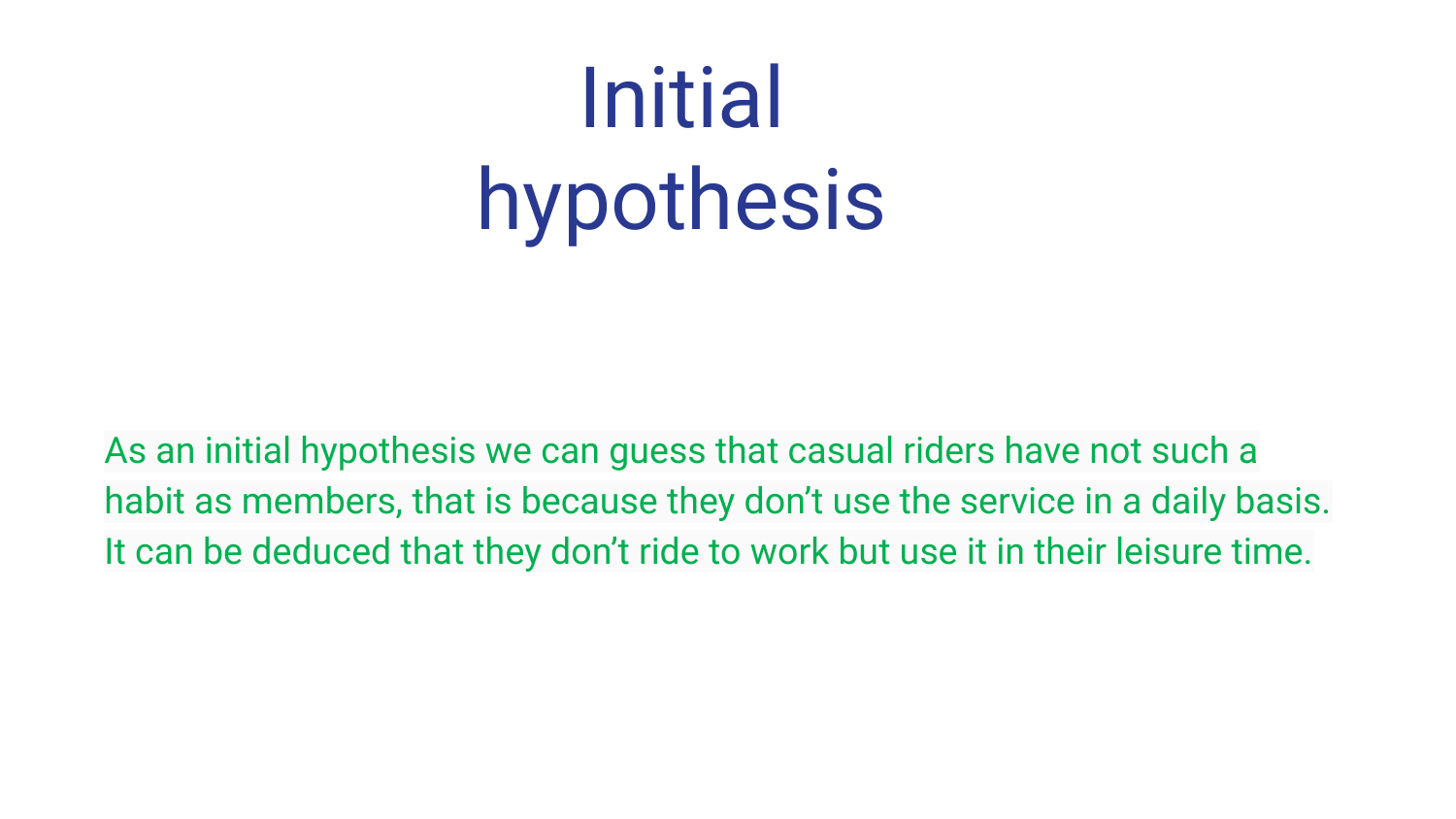

# Initial hypothesis
Casual riders have not such a habit as members, it can be deduced that they As an initial hypothesis we can guess that casual riders have not such a habit as members, that is because they don’t use the service in a daily basis. It can be deduced that they don’t ride to work but use it in their leisure time.
 time.